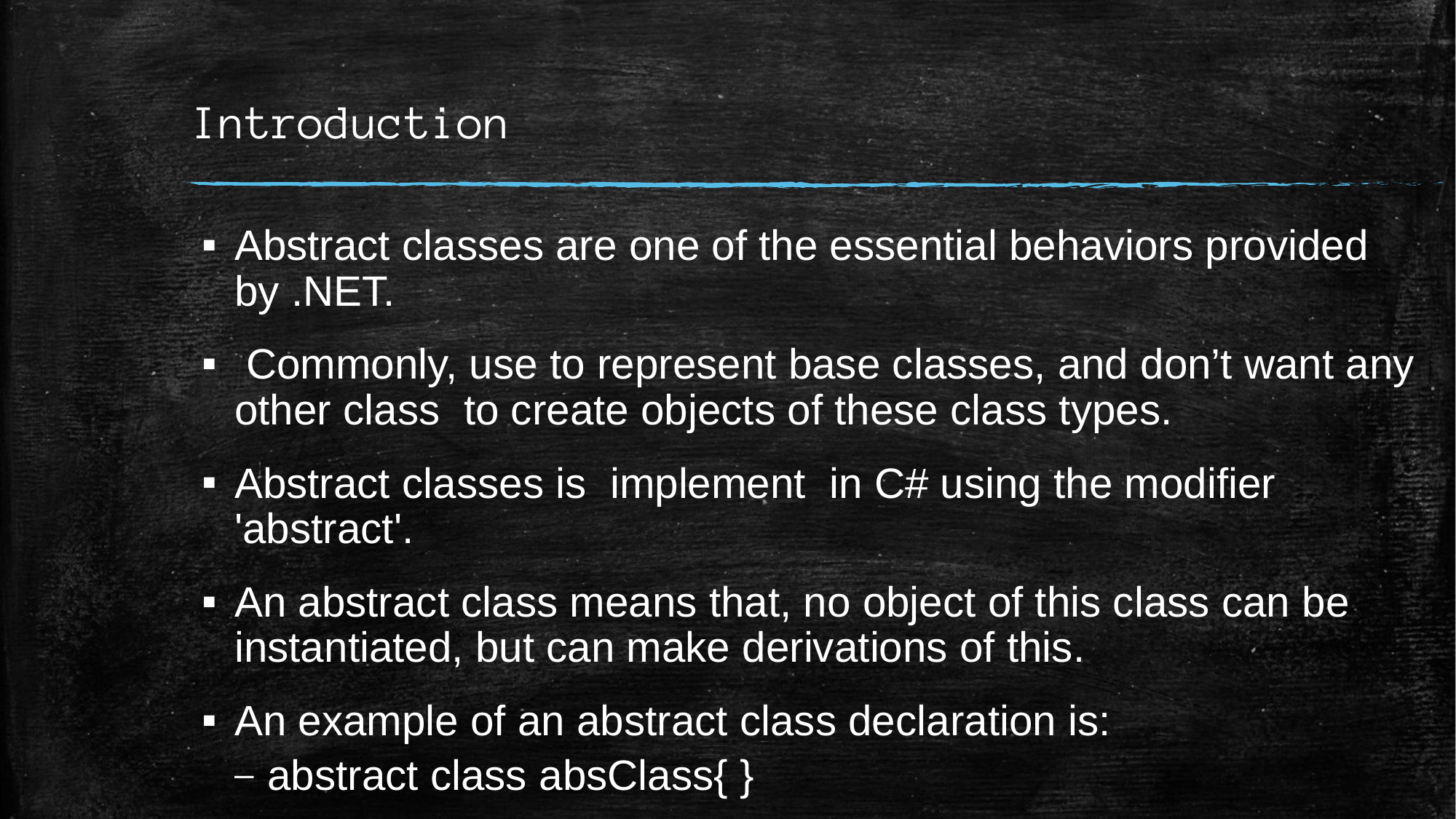

# Introduction
Abstract classes are one of the essential behaviors provided by .NET.
 Commonly, use to represent base classes, and don’t want any other class  to create objects of these class types.
Abstract classes is  implement  in C# using the modifier 'abstract'.
An abstract class means that, no object of this class can be instantiated, but can make derivations of this.
An example of an abstract class declaration is:
abstract class absClass{ }